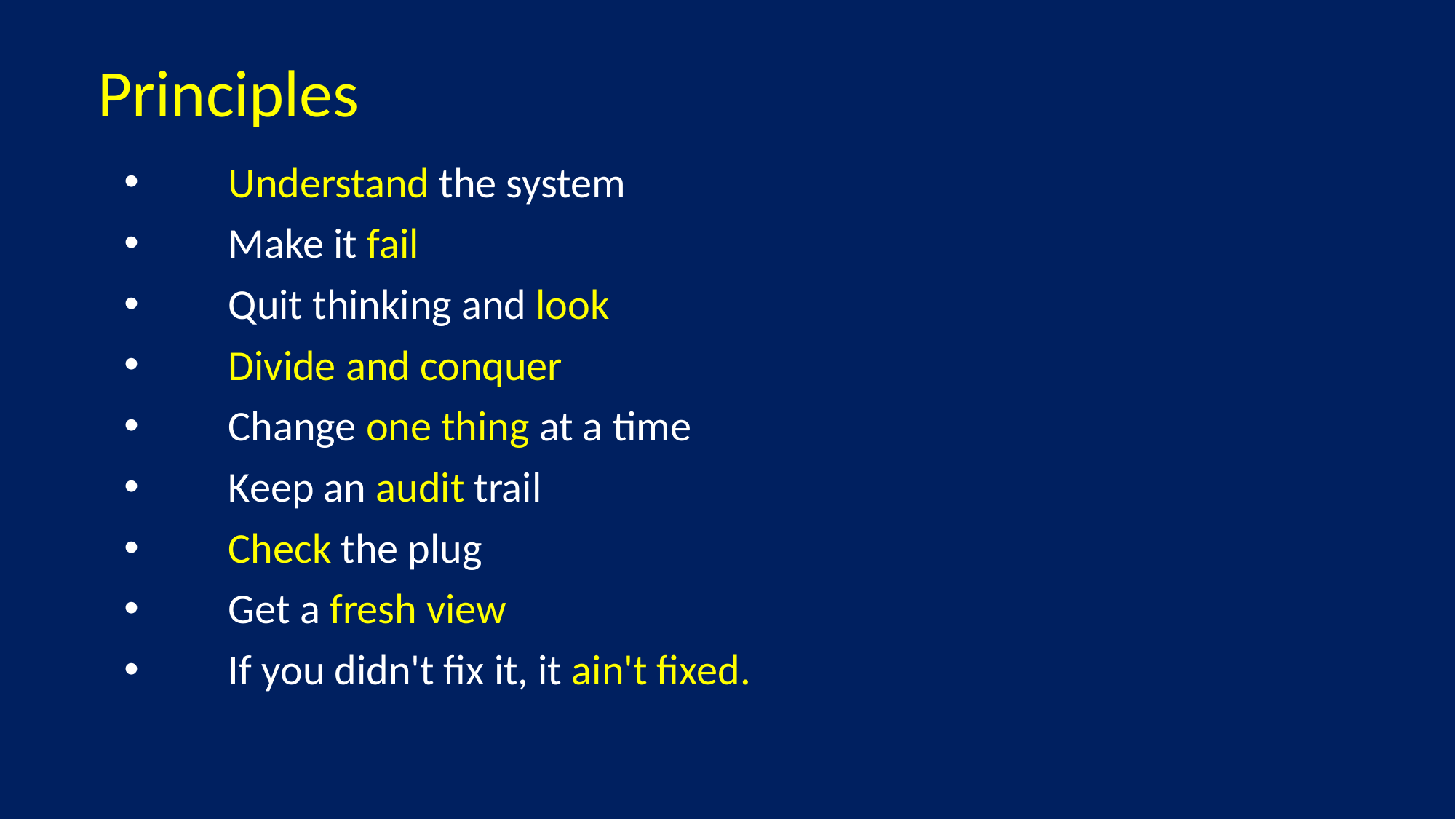

Principles
        Understand the system
        Make it fail
        Quit thinking and look
        Divide and conquer
        Change one thing at a time
        Keep an audit trail
        Check the plug
        Get a fresh view
        If you didn't fix it, it ain't fixed.